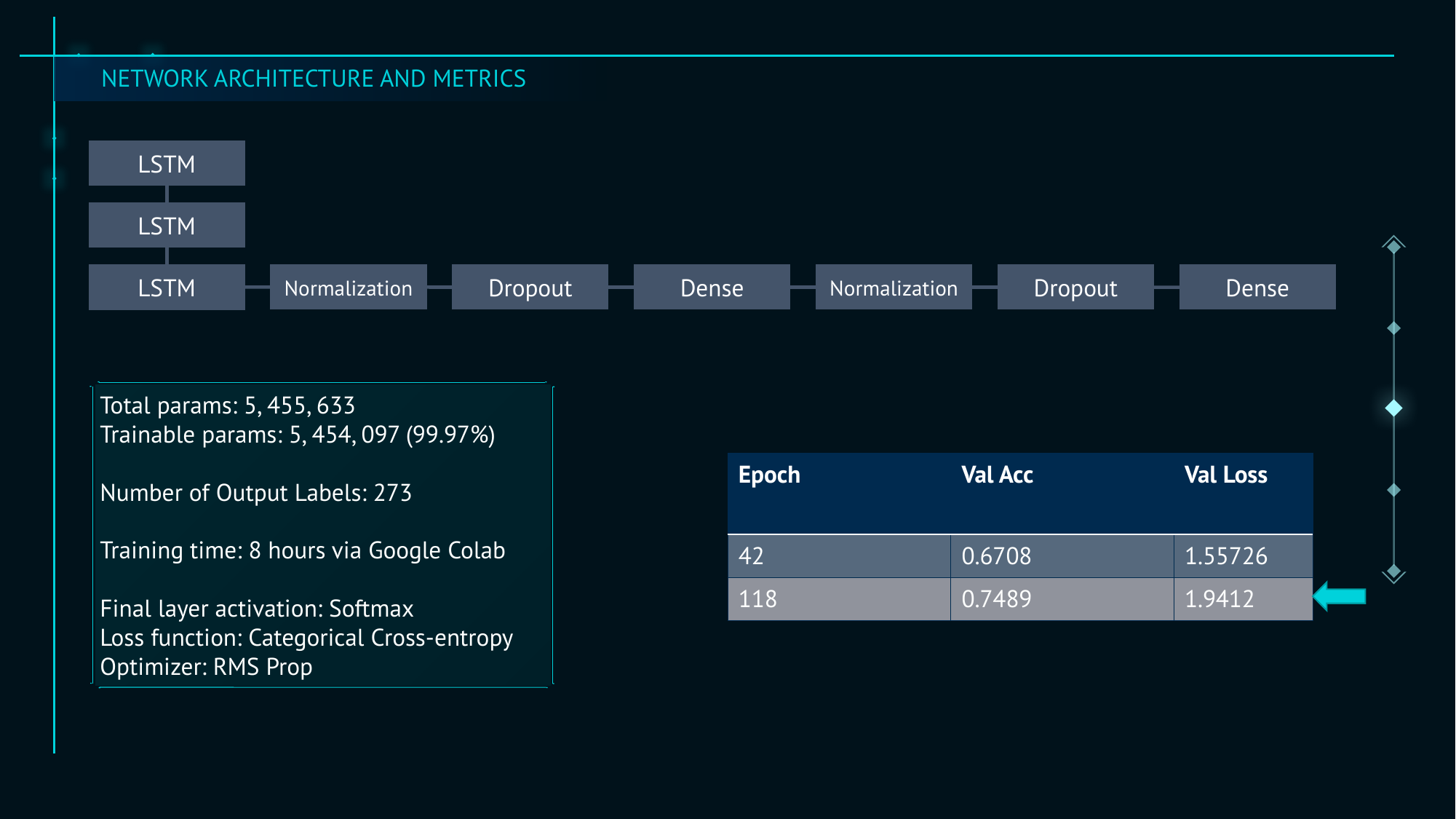

NETWORK ARCHITECTURE AND METRICS
LSTM
LSTM
LSTM
Dense
Dense
Normalization
Dropout
Normalization
Dropout

Total params: 5, 455, 633
Trainable params: 5, 454, 097 (99.97%)

Number of Output Labels: 273

Training time: 8 hours via Google Colab

Final layer activation: Softmax
Loss function: Categorical Cross-entropy
Optimizer: RMS Prop

| Epoch | Val Acc | Val Loss |
| --- | --- | --- |
| 42 | 0.6708 | 1.55726 |
| 118 | 0.7489 | 1.9412 |